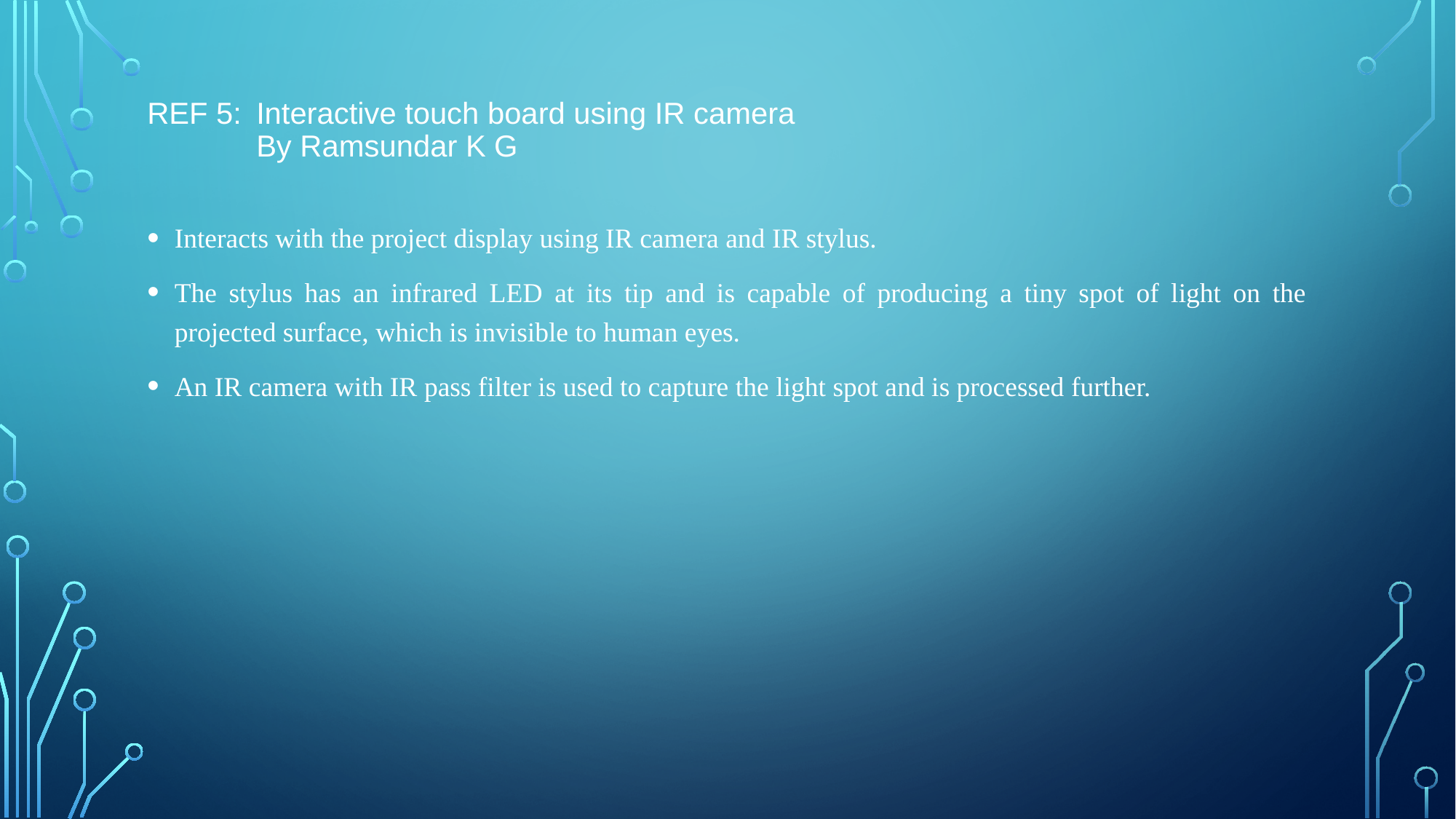

# REF 5: 	Interactive touch board using IR camera By Ramsundar K G
Interacts with the project display using IR camera and IR stylus.
The stylus has an infrared LED at its tip and is capable of producing a tiny spot of light on the projected surface, which is invisible to human eyes.
An IR camera with IR pass filter is used to capture the light spot and is processed further.